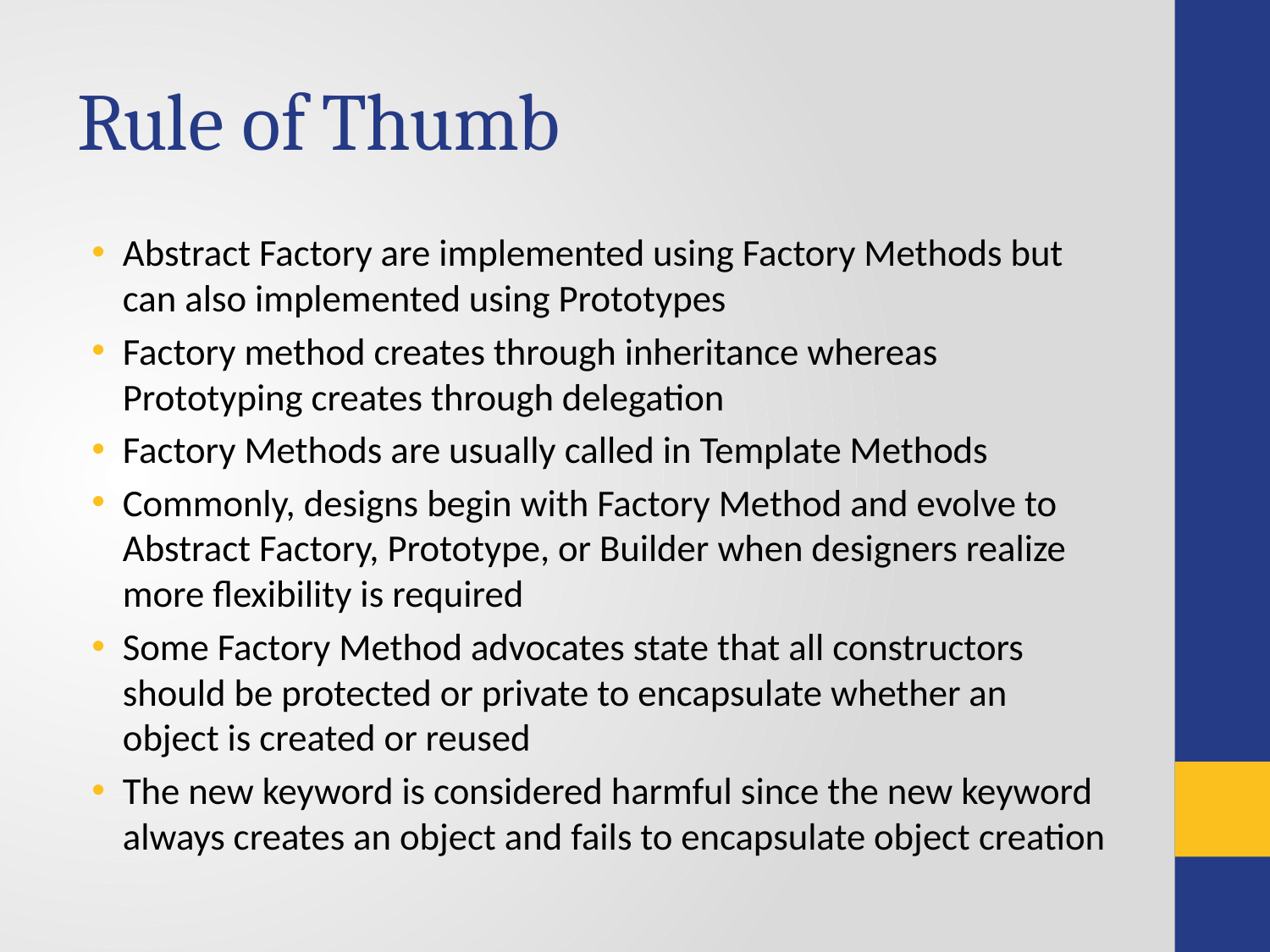

# Rule of Thumb
Abstract Factory are implemented using Factory Methods but can also implemented using Prototypes
Factory method creates through inheritance whereas Prototyping creates through delegation
Factory Methods are usually called in Template Methods
Commonly, designs begin with Factory Method and evolve to Abstract Factory, Prototype, or Builder when designers realize more flexibility is required
Some Factory Method advocates state that all constructors should be protected or private to encapsulate whether an object is created or reused
The new keyword is considered harmful since the new keyword always creates an object and fails to encapsulate object creation